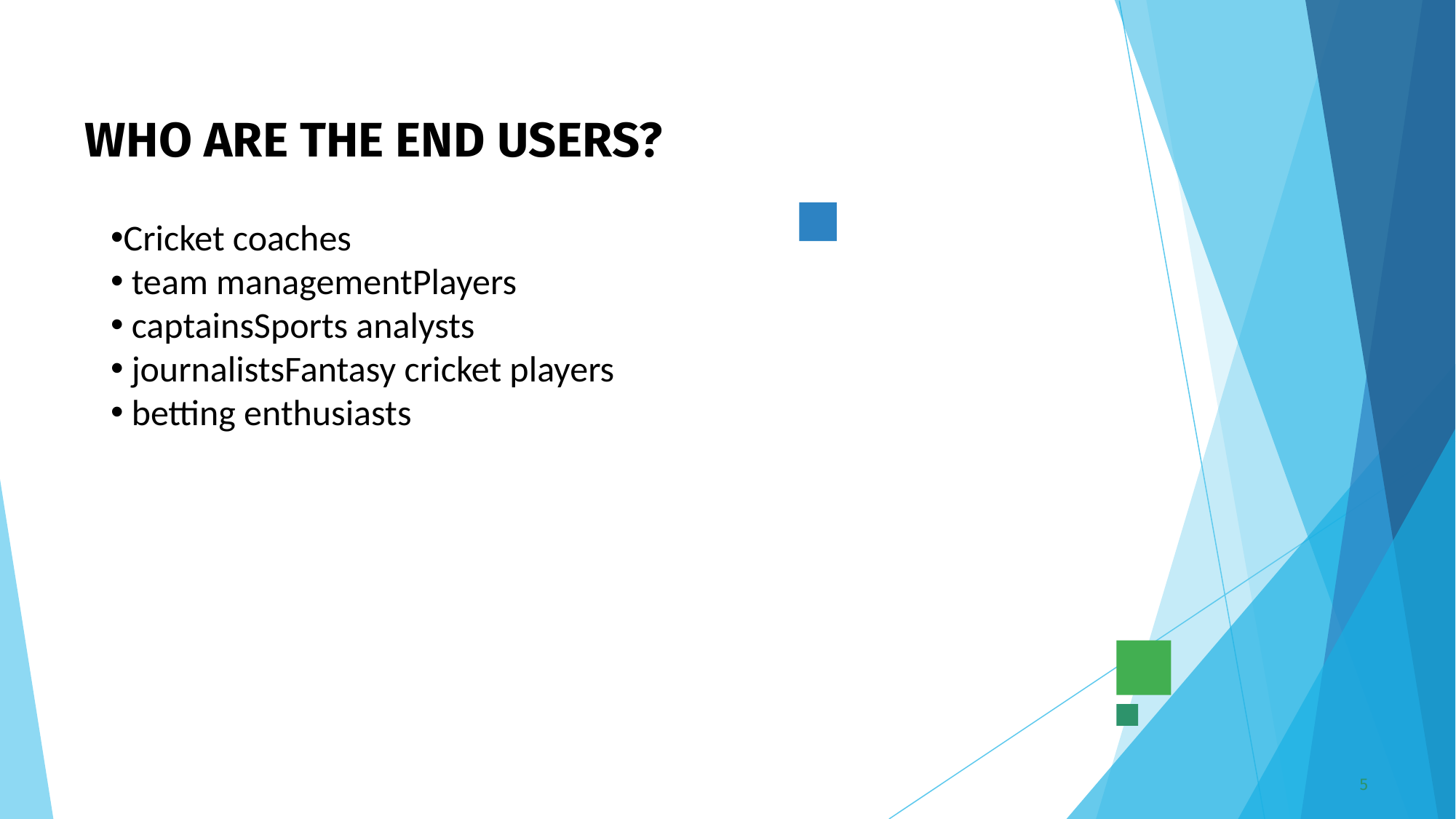

# WHO ARE THE END USERS?

Cricket coaches
 team managementPlayers
 captainsSports analysts
 journalistsFantasy cricket players
 betting enthusiasts

5